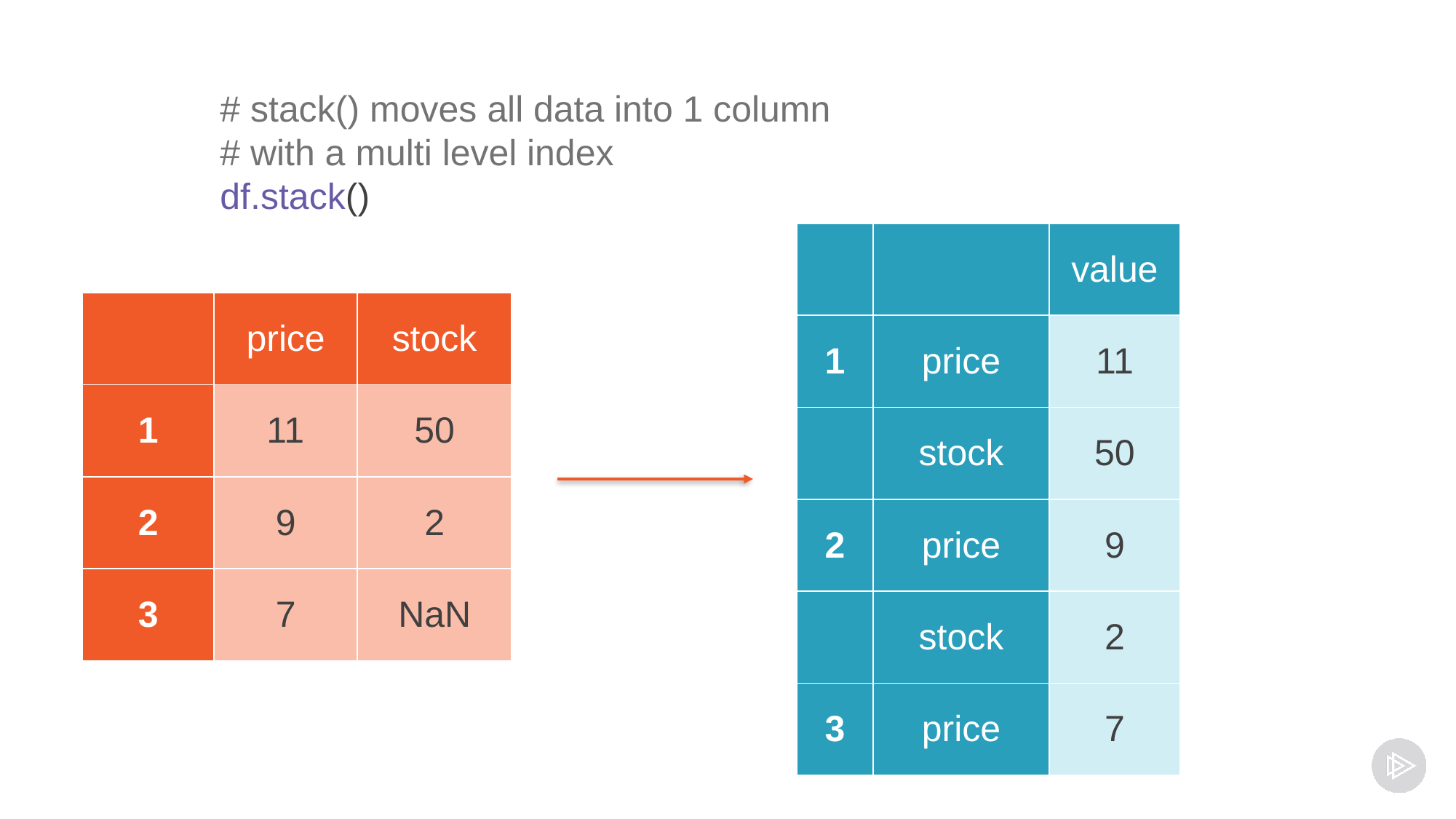

# stack() moves all data into 1 column
# with a multi level index
df.stack()
|  |  | value |
| --- | --- | --- |
| 1 | price | 11 |
|  | stock | 50 |
| 2 | price | 9 |
|  | stock | 2 |
| 3 | price | 7 |
|  | price | stock |
| --- | --- | --- |
| 1 | 11 | 50 |
| 2 | 9 | 2 |
| 3 | 7 | NaN |